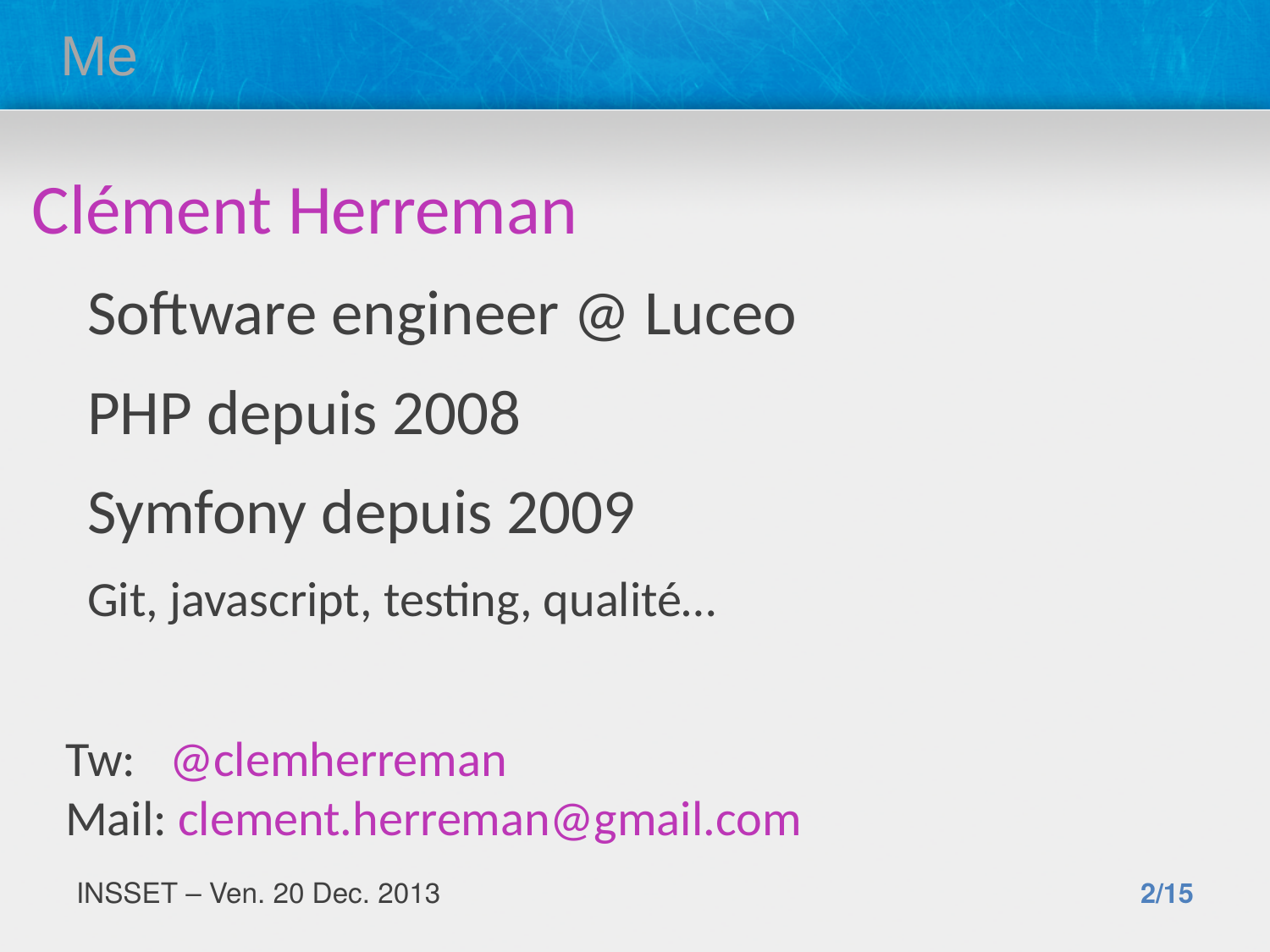

# Me
Clément Herreman
Software engineer @ Luceo
PHP depuis 2008
Symfony depuis 2009
Git, javascript, testing, qualité…
Tw:   @clemherreman
Mail: clement.herreman@gmail.com
INSSET – Ven. 20 Dec. 2013
2/15